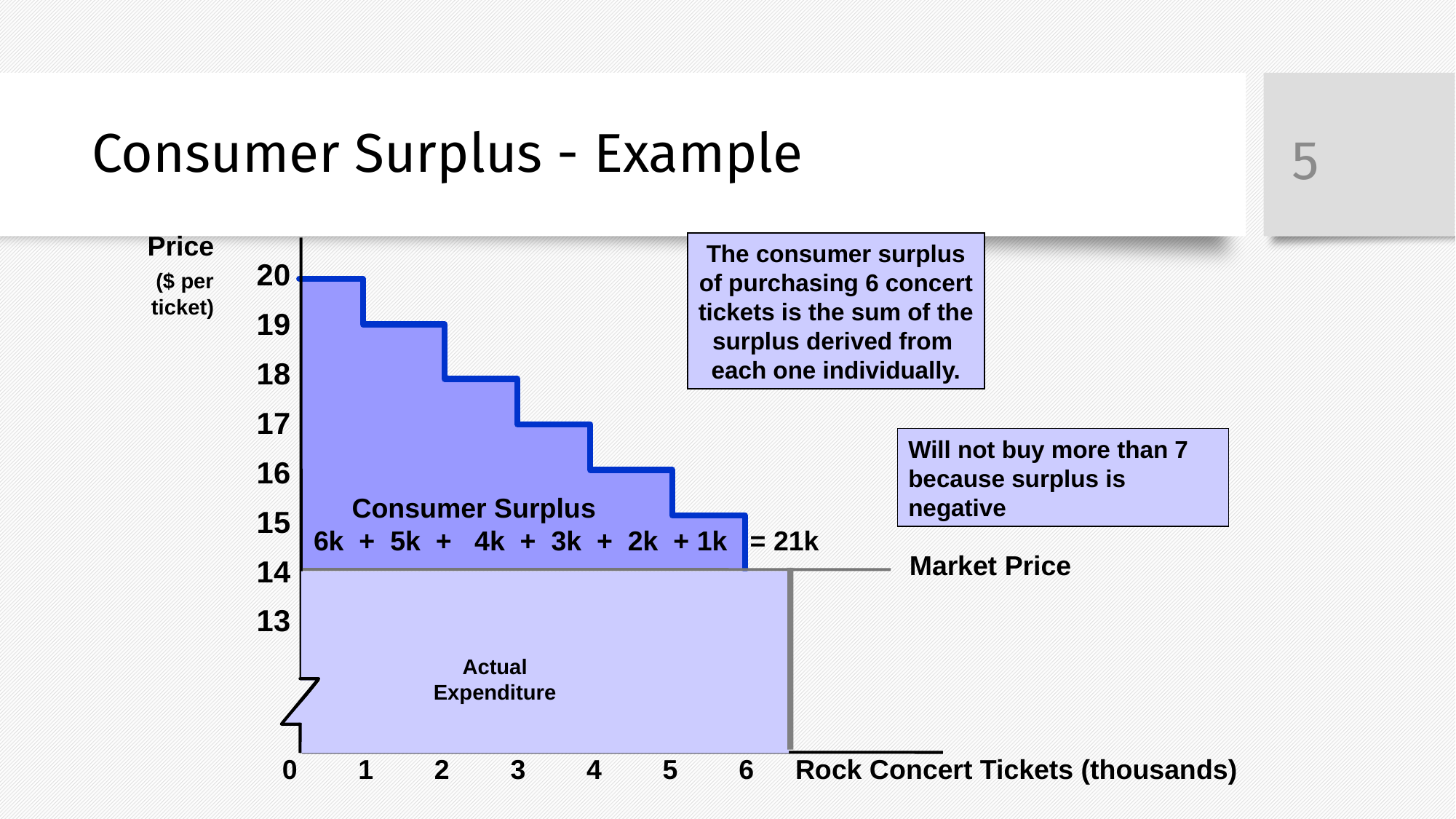

# Consumer Surplus - Example
5
Price
 ($ per
ticket)
The consumer surplus
of purchasing 6 concert
tickets is the sum of the
surplus derived from
each one individually.

20

19
18
17
Will not buy more than 7 because surplus is negative
16
        Consumer Surplus
   6k  +  5k  +   4k  +  3k  +  2k  + 1k   = 21k
15
Market Price

14

Actual
Expenditure

13

Rock Concert Tickets (thousands)
0
1
2
3
4
5
6